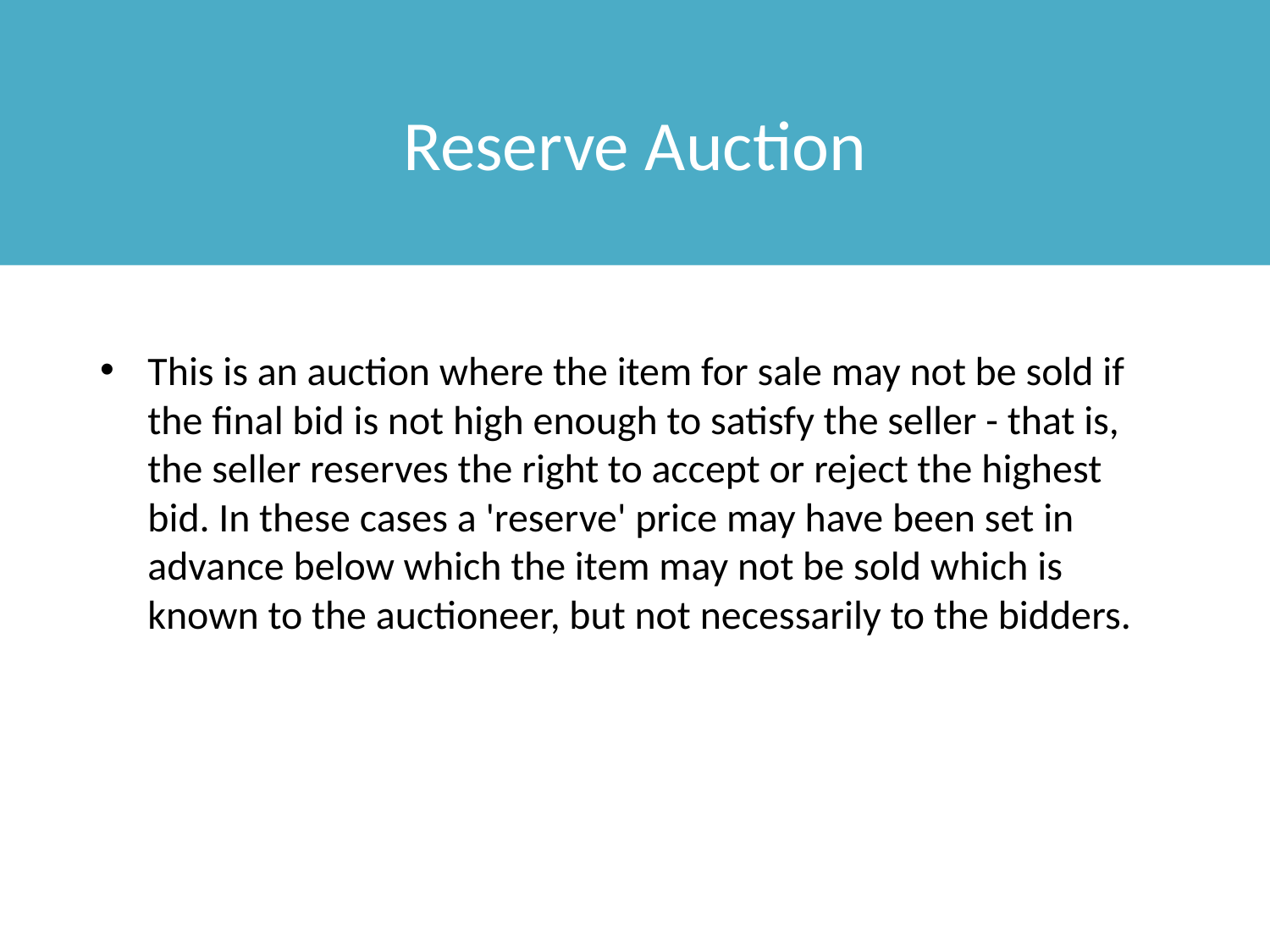

# Reserve Auction
This is an auction where the item for sale may not be sold if the final bid is not high enough to satisfy the seller - that is, the seller reserves the right to accept or reject the highest bid. In these cases a 'reserve' price may have been set in advance below which the item may not be sold which is known to the auctioneer, but not necessarily to the bidders.